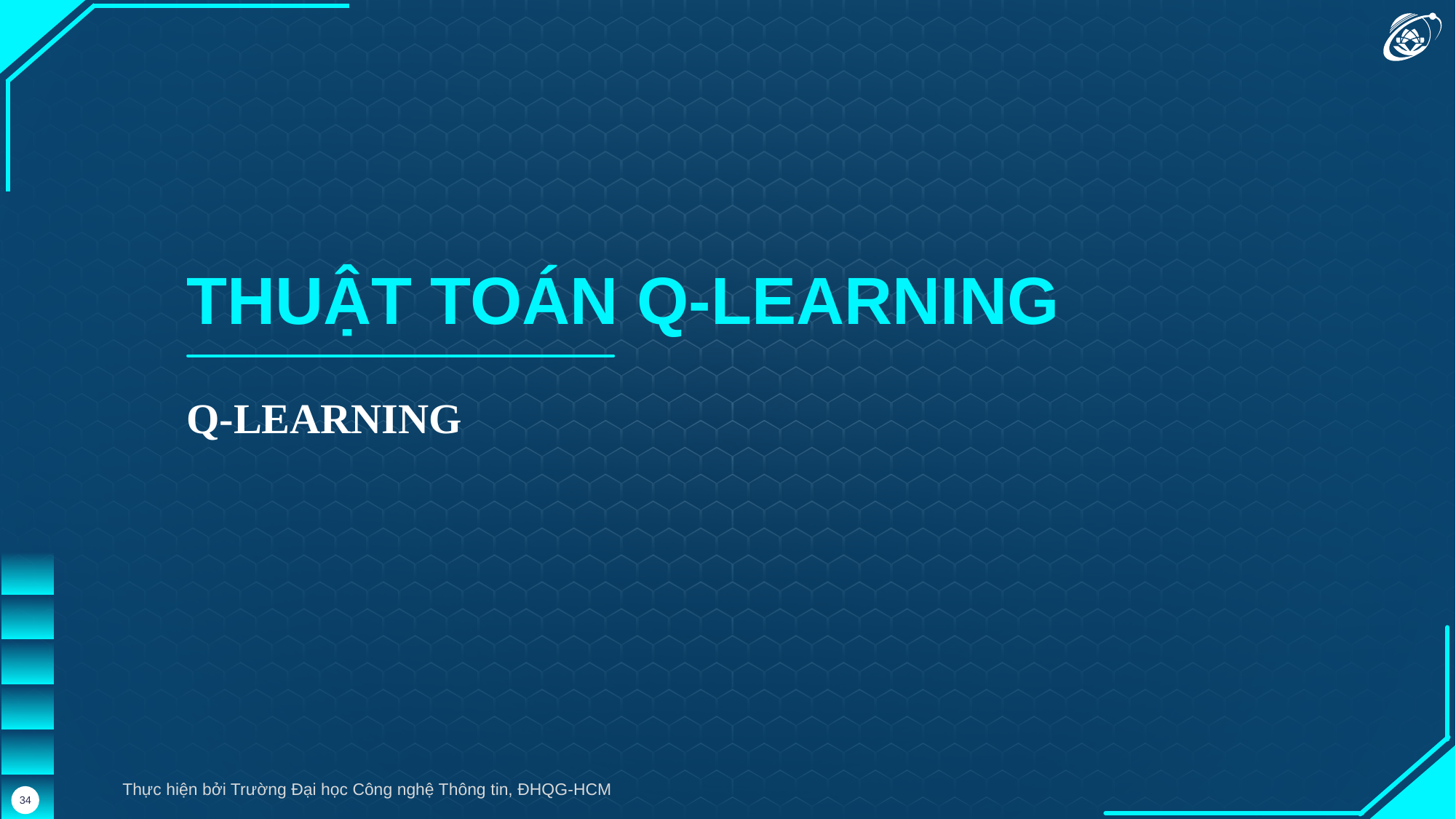

THUẬT TOÁN Q-LEARNING
Q-LEARNING

Thực hiện bởi Trường Đại học Công nghệ Thông tin, ĐHQG-HCM
34